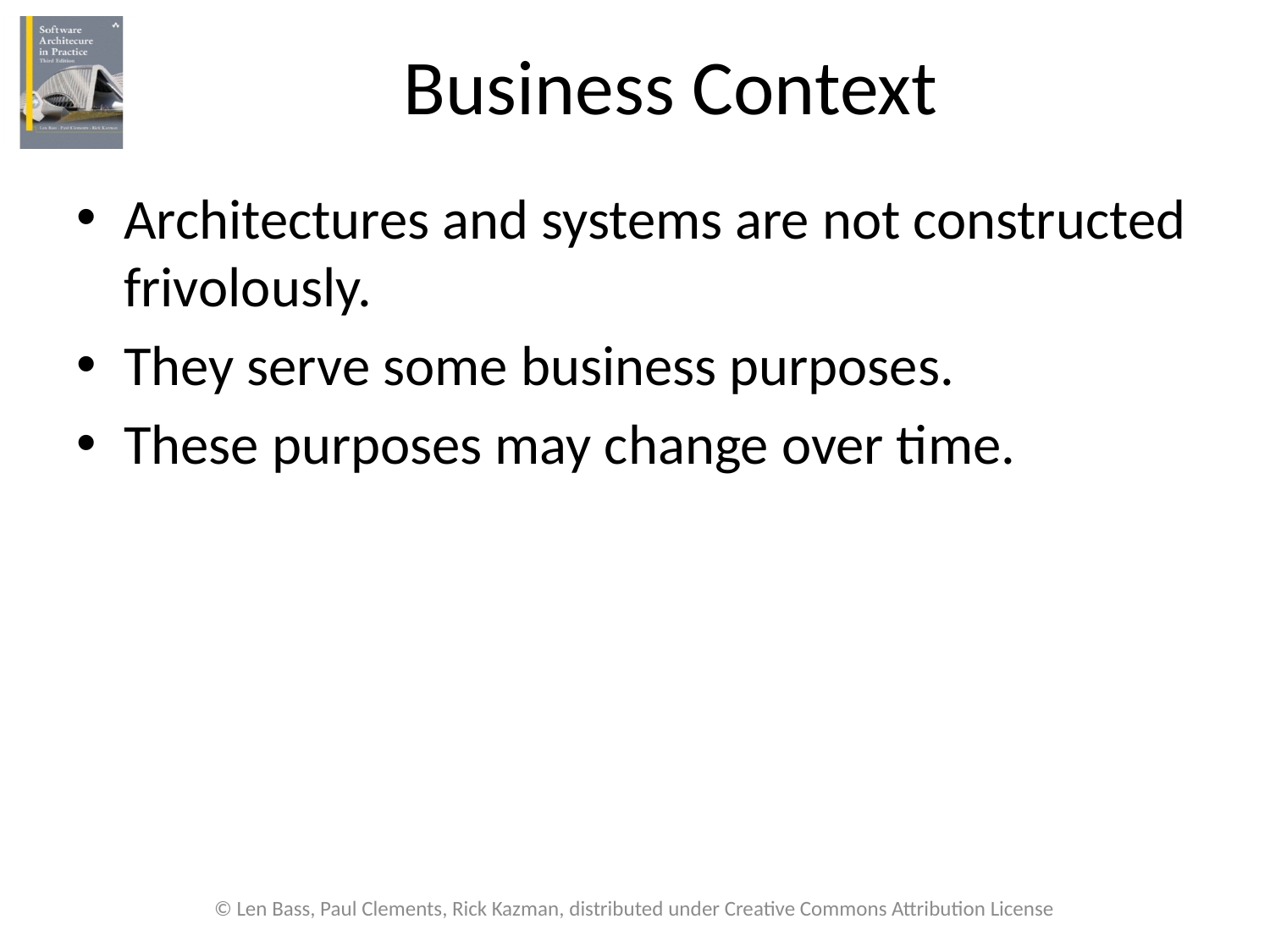

# Business Context
Architectures and systems are not constructed frivolously.
They serve some business purposes.
These purposes may change over time.
© Len Bass, Paul Clements, Rick Kazman, distributed under Creative Commons Attribution License